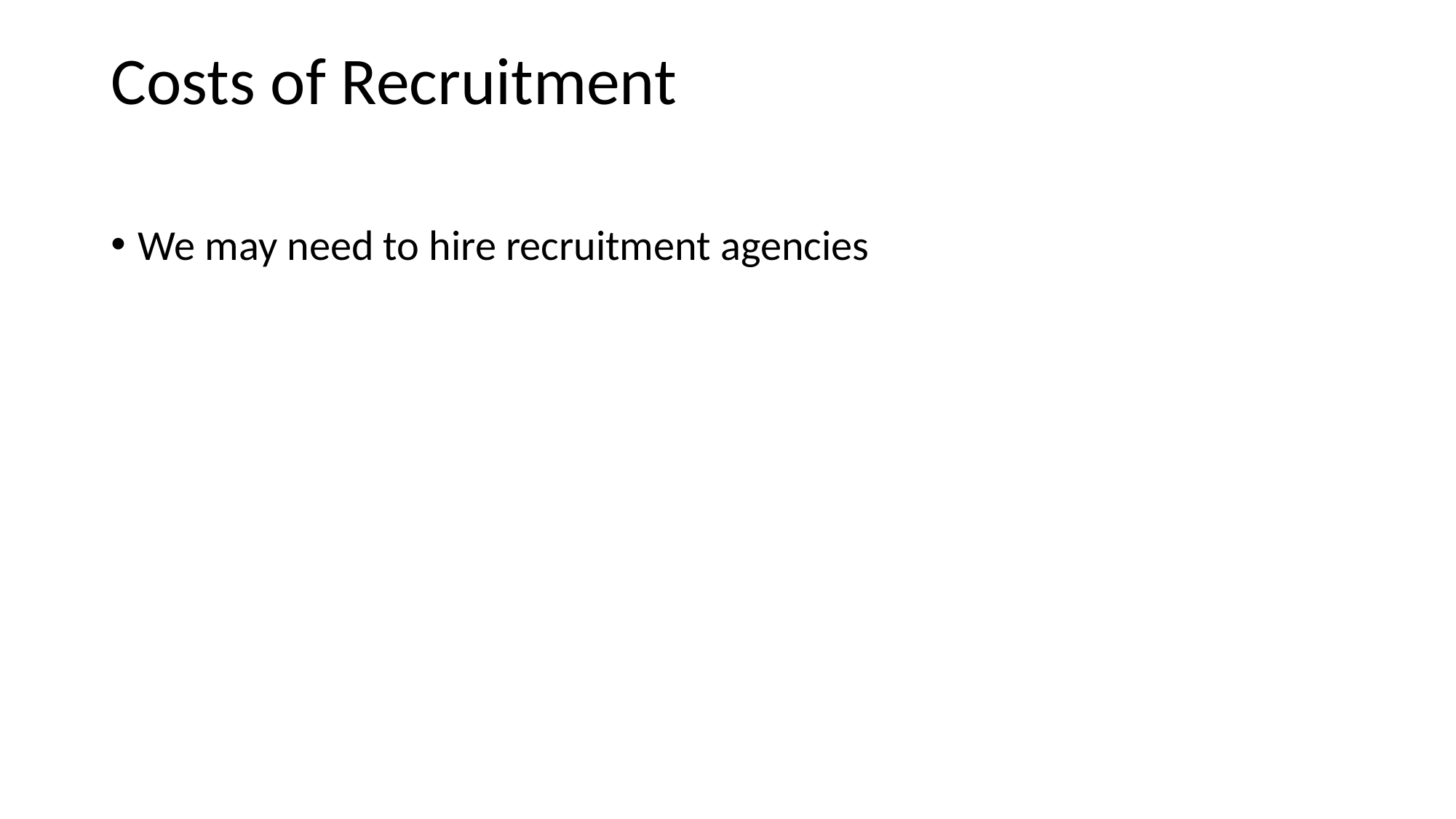

# Costs of Recruitment
We may need to hire recruitment agencies